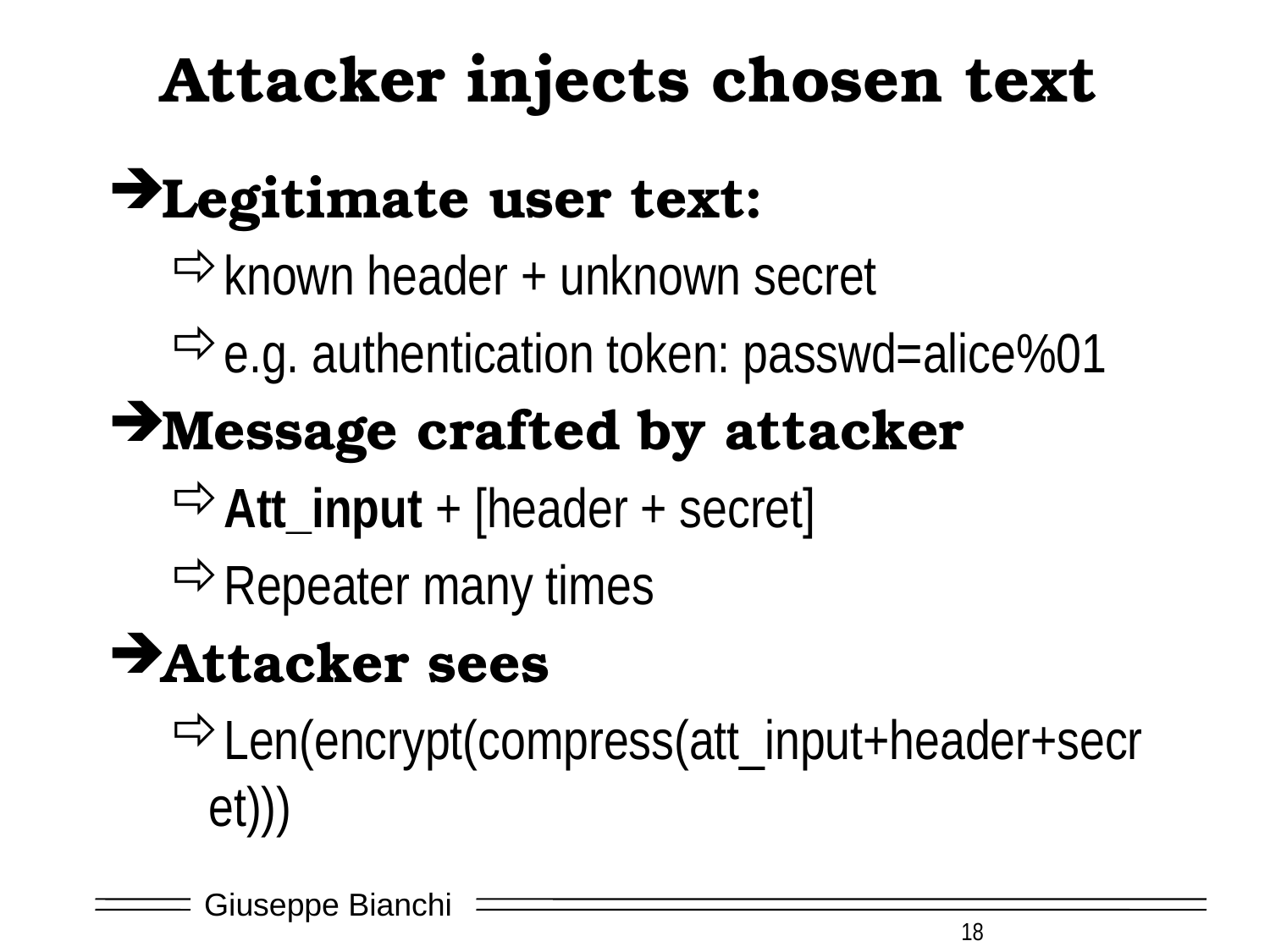

# Attacker injects chosen text
Legitimate user text:
known header + unknown secret
e.g. authentication token: passwd=alice%01
Message crafted by attacker
Att_input + [header + secret]
Repeater many times
Attacker sees
Len(encrypt(compress(att_input+header+secret)))
18